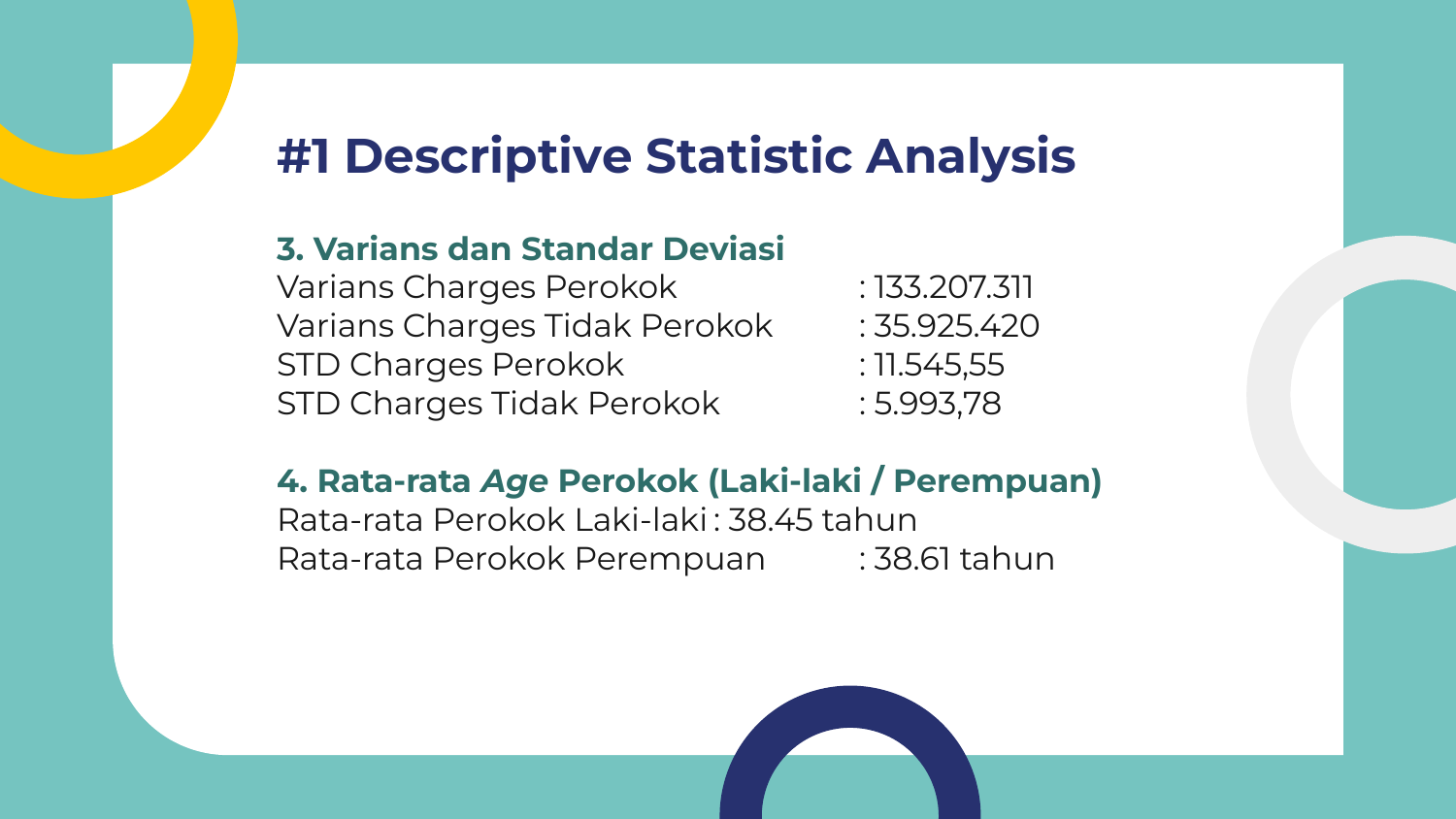

# #1 Descriptive Statistic Analysis
3. Varians dan Standar Deviasi
Varians Charges Perokok		: 133.207.311
Varians Charges Tidak Perokok	: 35.925.420
STD Charges Perokok		: 11.545,55
STD Charges Tidak Perokok	: 5.993,78

4. Rata-rata Age Perokok (Laki-laki / Perempuan)
Rata-rata Perokok Laki-laki	: 38.45 tahun
Rata-rata Perokok Perempuan	: 38.61 tahun